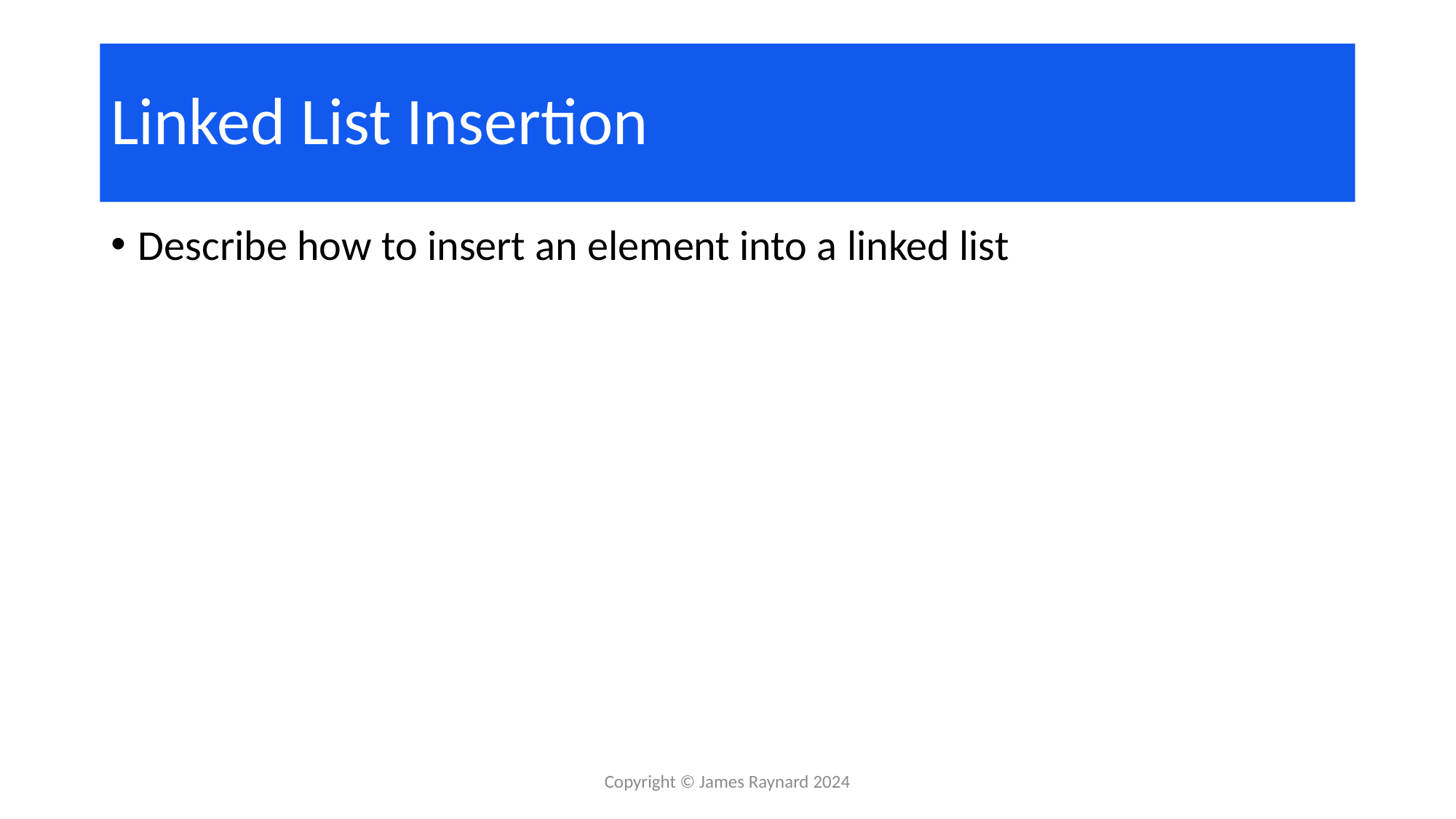

# Linked List Insertion
Describe how to insert an element into a linked list

Copyright © James Raynard 2024